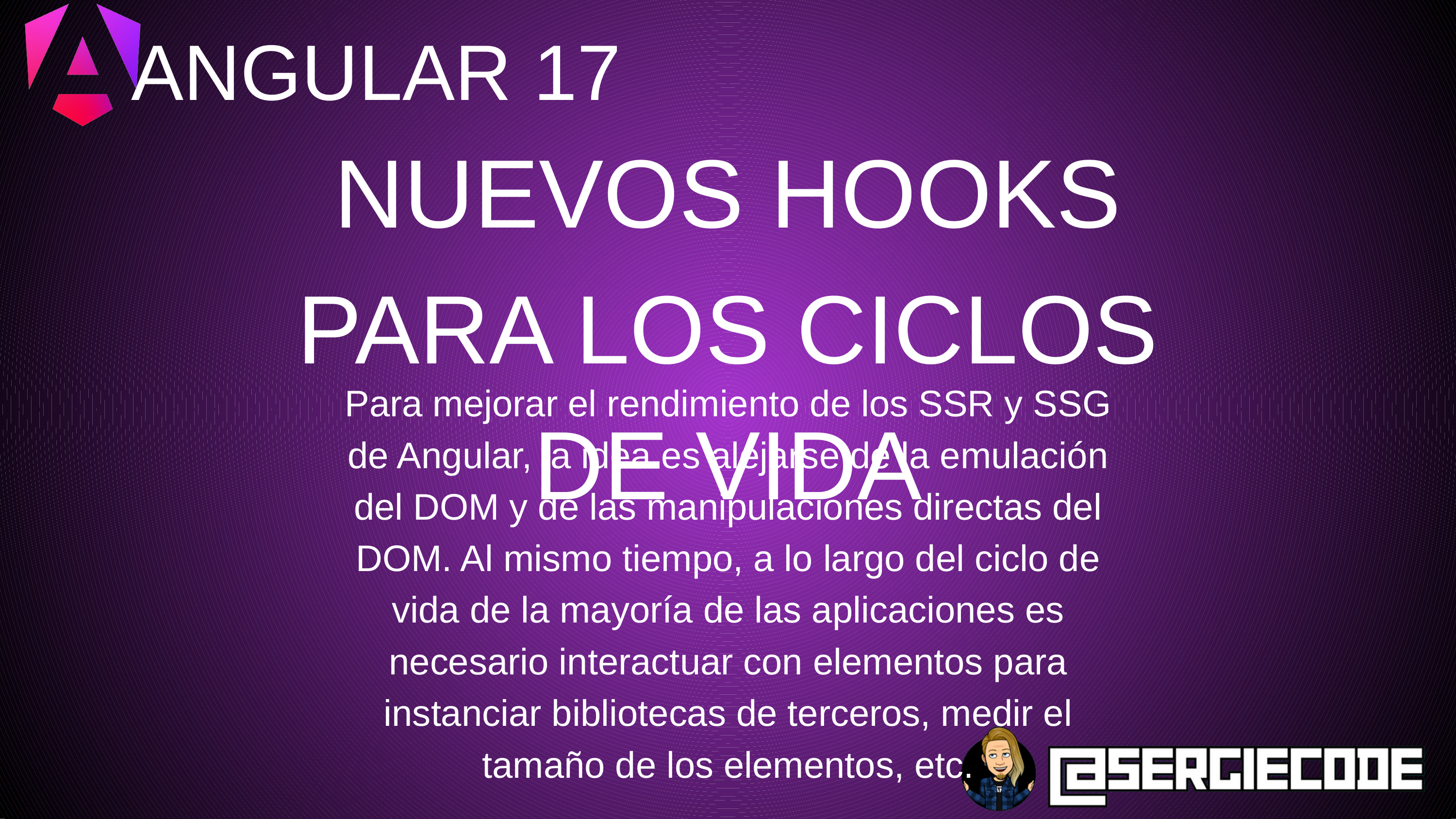

ANGULAR 17
NUEVOS HOOKS PARA LOS CICLOS DE VIDA
Para mejorar el rendimiento de los SSR y SSG de Angular, la idea es alejarse de la emulación del DOM y de las manipulaciones directas del DOM. Al mismo tiempo, a lo largo del ciclo de vida de la mayoría de las aplicaciones es necesario interactuar con elementos para instanciar bibliotecas de terceros, medir el tamaño de los elementos, etc.